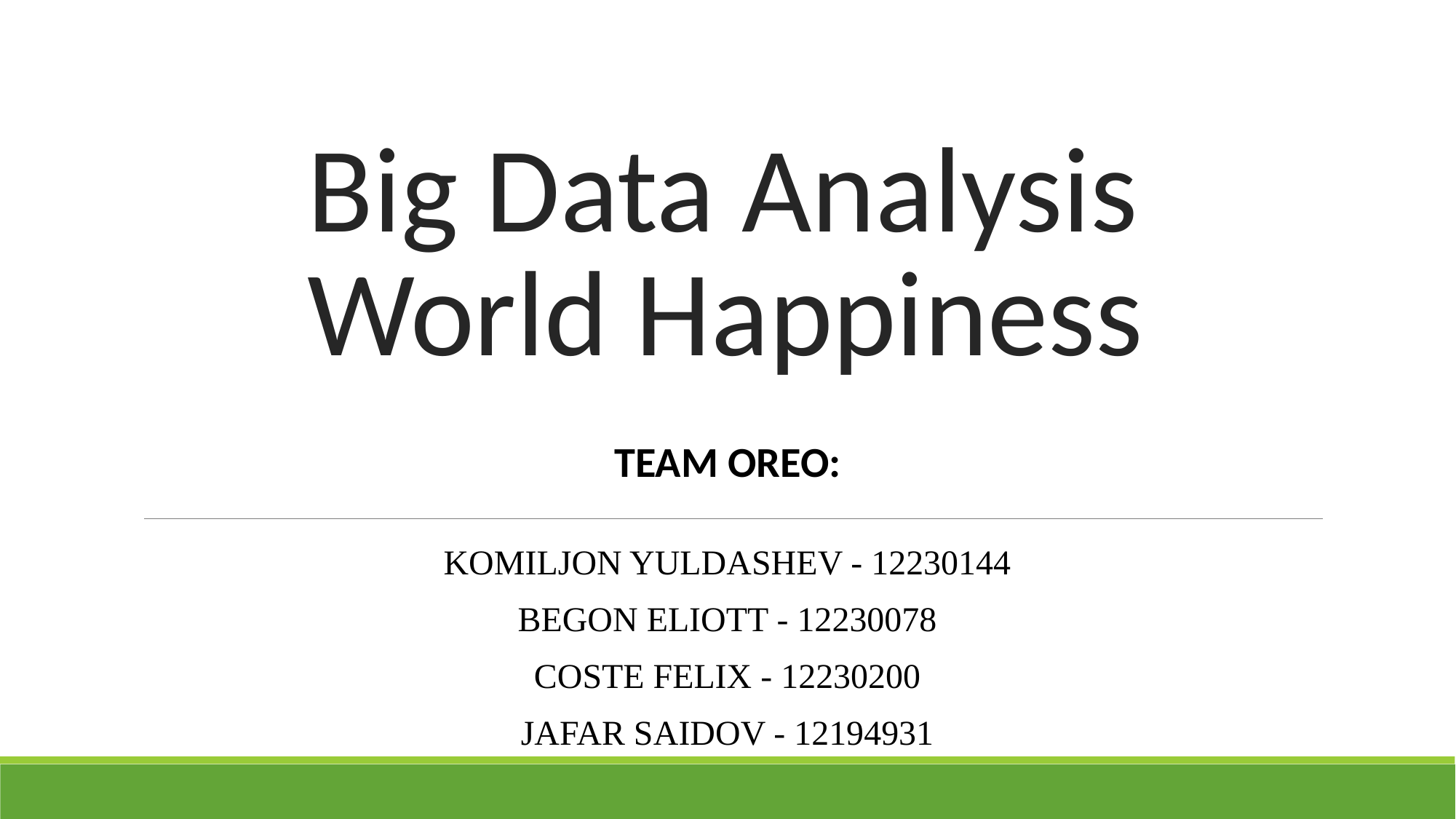

# Big Data Analysis World Happiness
TEAM OREO:
KOMILJON YULDASHEV - 12230144
BEGON ELIOTT - 12230078
COSTE FELIX - 12230200
JAFAR SAIDOV - 12194931